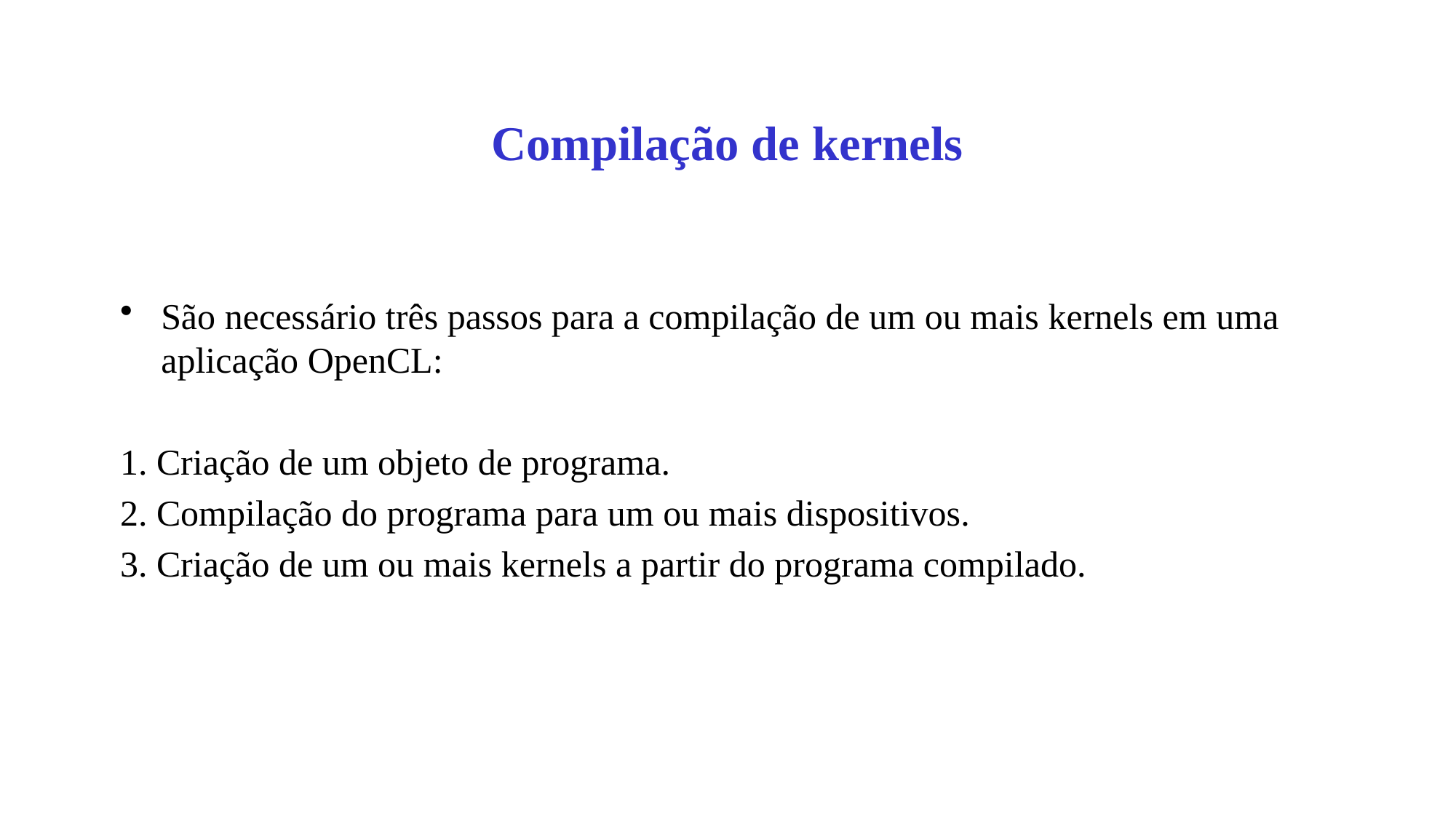

# Compilação de kernels

São necessário três passos para a compilação de um ou mais kernels em uma aplicação OpenCL:

1. Criação de um objeto de programa.
2. Compilação do programa para um ou mais dispositivos.
3. Criação de um ou mais kernels a partir do programa compilado.